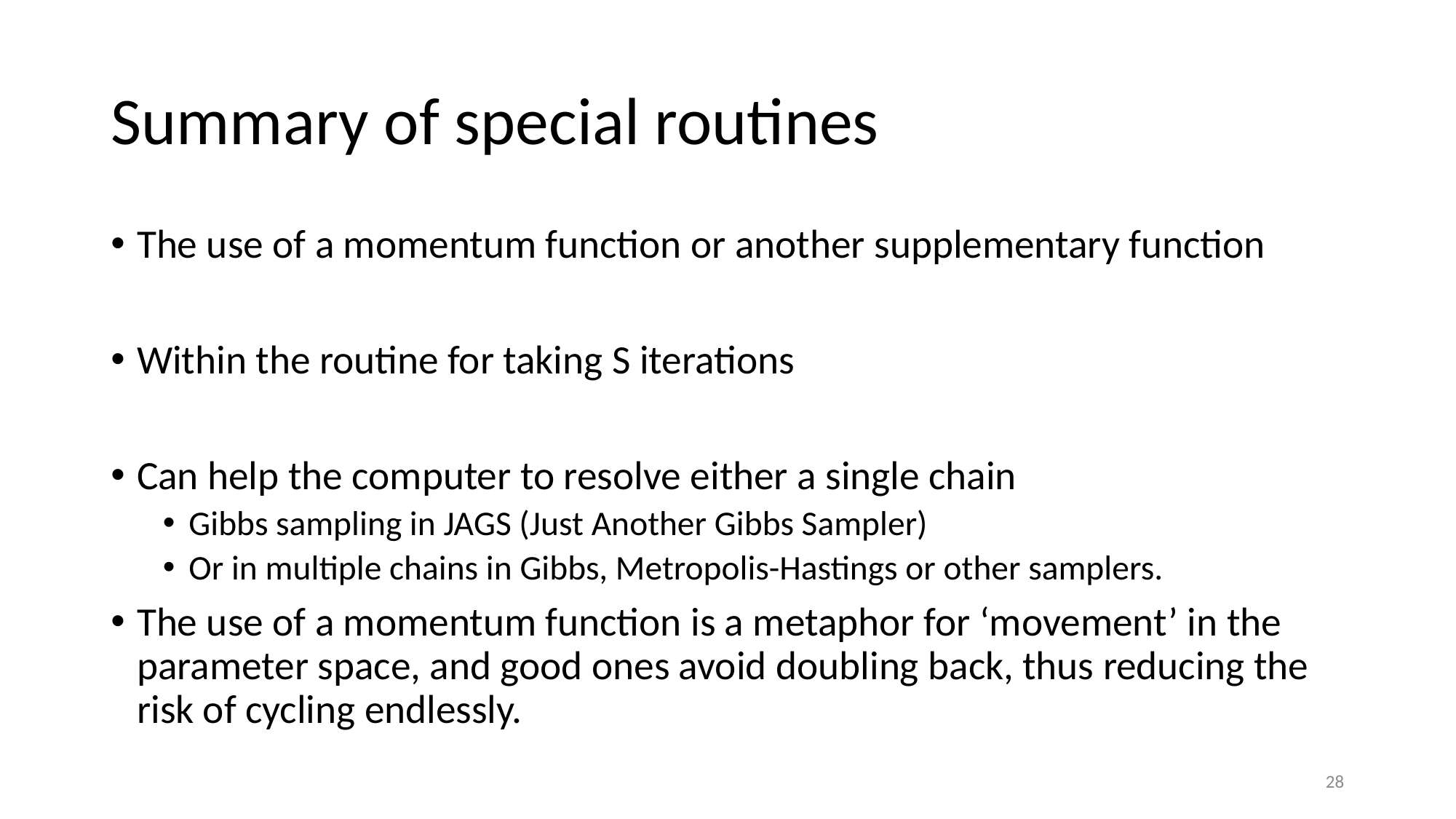

# Summary of special routines
The use of a momentum function or another supplementary function

Within the routine for taking S iterations

Can help the computer to resolve either a single chain
Gibbs sampling in JAGS (Just Another Gibbs Sampler)
Or in multiple chains in Gibbs, Metropolis-Hastings or other samplers.
The use of a momentum function is a metaphor for ‘movement’ in the parameter space, and good ones avoid doubling back, thus reducing the risk of cycling endlessly.
28